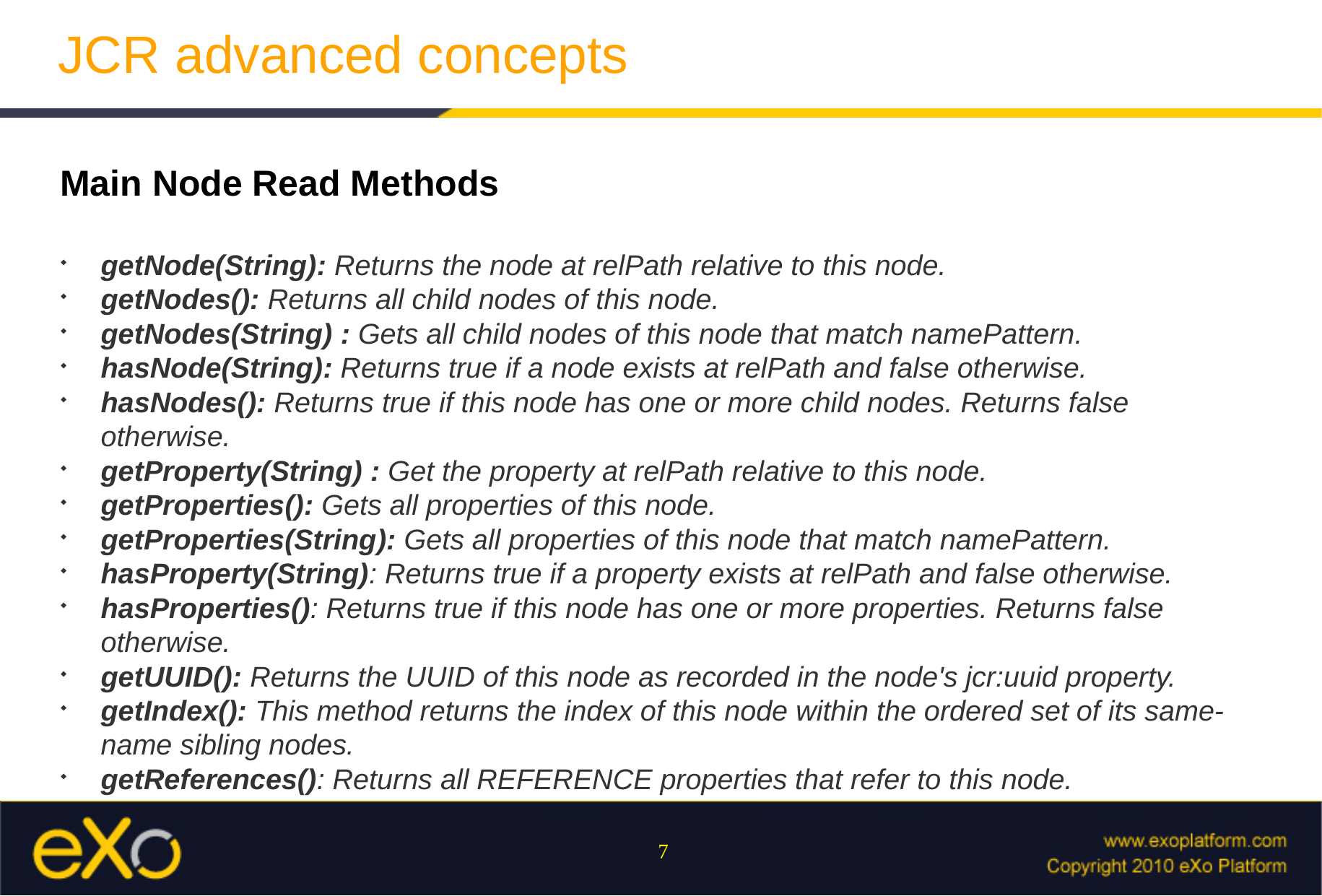

JCR advanced concepts
Main Node Read Methods

getNode(String): Returns the node at relPath relative to this node.
getNodes(): Returns all child nodes of this node.
getNodes(String) : Gets all child nodes of this node that match namePattern.
hasNode(String): Returns true if a node exists at relPath and false otherwise.
hasNodes(): Returns true if this node has one or more child nodes. Returns false otherwise.
getProperty(String) : Get the property at relPath relative to this node.
getProperties(): Gets all properties of this node.
getProperties(String): Gets all properties of this node that match namePattern.
hasProperty(String): Returns true if a property exists at relPath and false otherwise.
hasProperties(): Returns true if this node has one or more properties. Returns false otherwise.
getUUID(): Returns the UUID of this node as recorded in the node's jcr:uuid property.
getIndex(): This method returns the index of this node within the ordered set of its same-name sibling nodes.
getReferences(): Returns all REFERENCE properties that refer to this node.